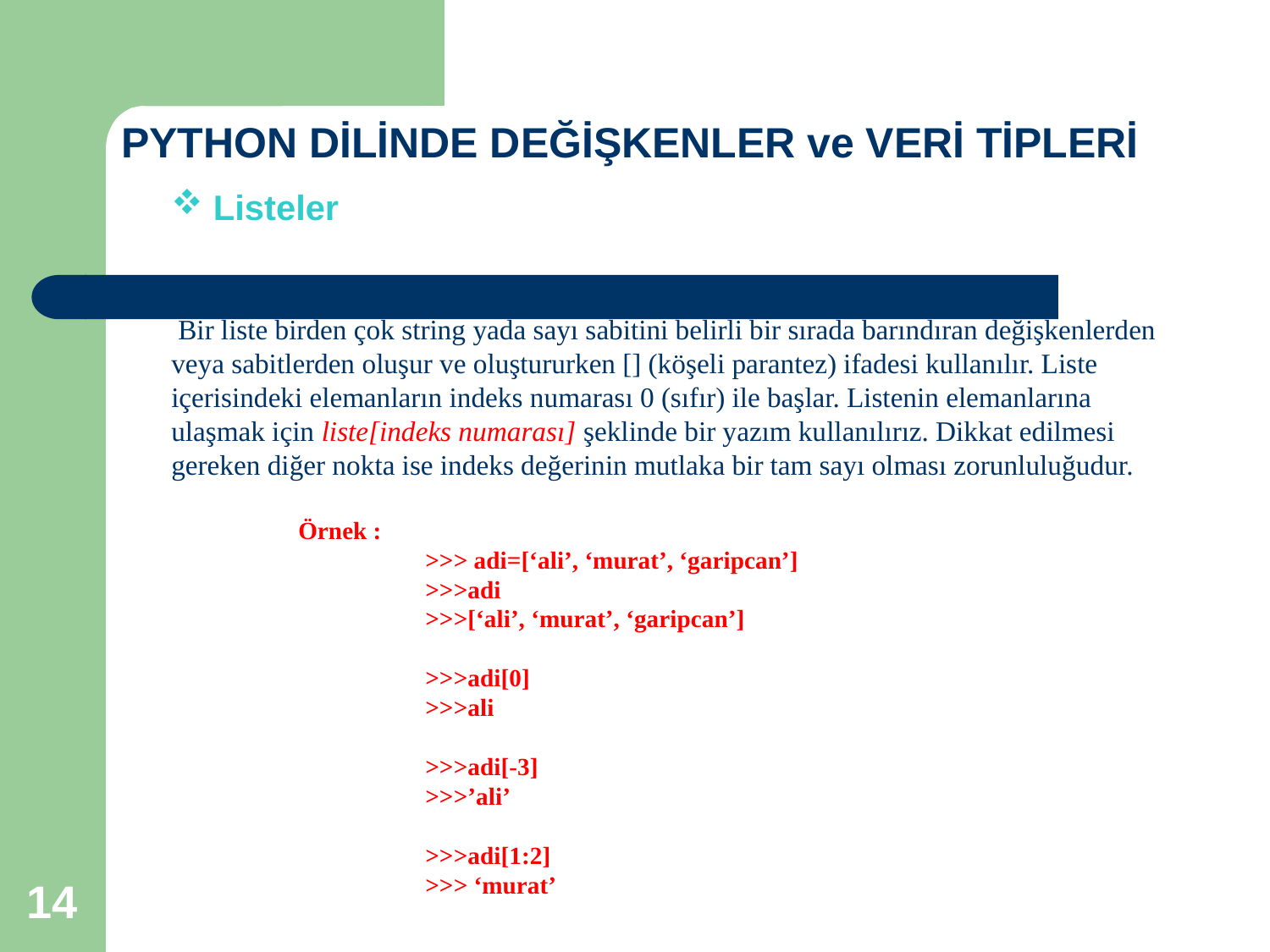

PYTHON DİLİNDE DEĞİŞKENLER ve VERİ TİPLERİ
 Listeler

 Bir liste birden çok string yada sayı sabitini belirli bir sırada barındıran değişkenlerden veya sabitlerden oluşur ve oluştururken [] (köşeli parantez) ifadesi kullanılır. Liste içerisindeki elemanların indeks numarası 0 (sıfır) ile başlar. Listenin elemanlarına ulaşmak için liste[indeks numarası] şeklinde bir yazım kullanılırız. Dikkat edilmesi gereken diğer nokta ise indeks değerinin mutlaka bir tam sayı olması zorunluluğudur.

Örnek :
 	>>> adi=[‘ali’, ‘murat’, ‘garipcan’]
	>>>adi
	>>>[‘ali’, ‘murat’, ‘garipcan’]

	>>>adi[0]
	>>>ali

	>>>adi[-3]
	>>>’ali’

	>>>adi[1:2]
	>>> ‘murat’

14